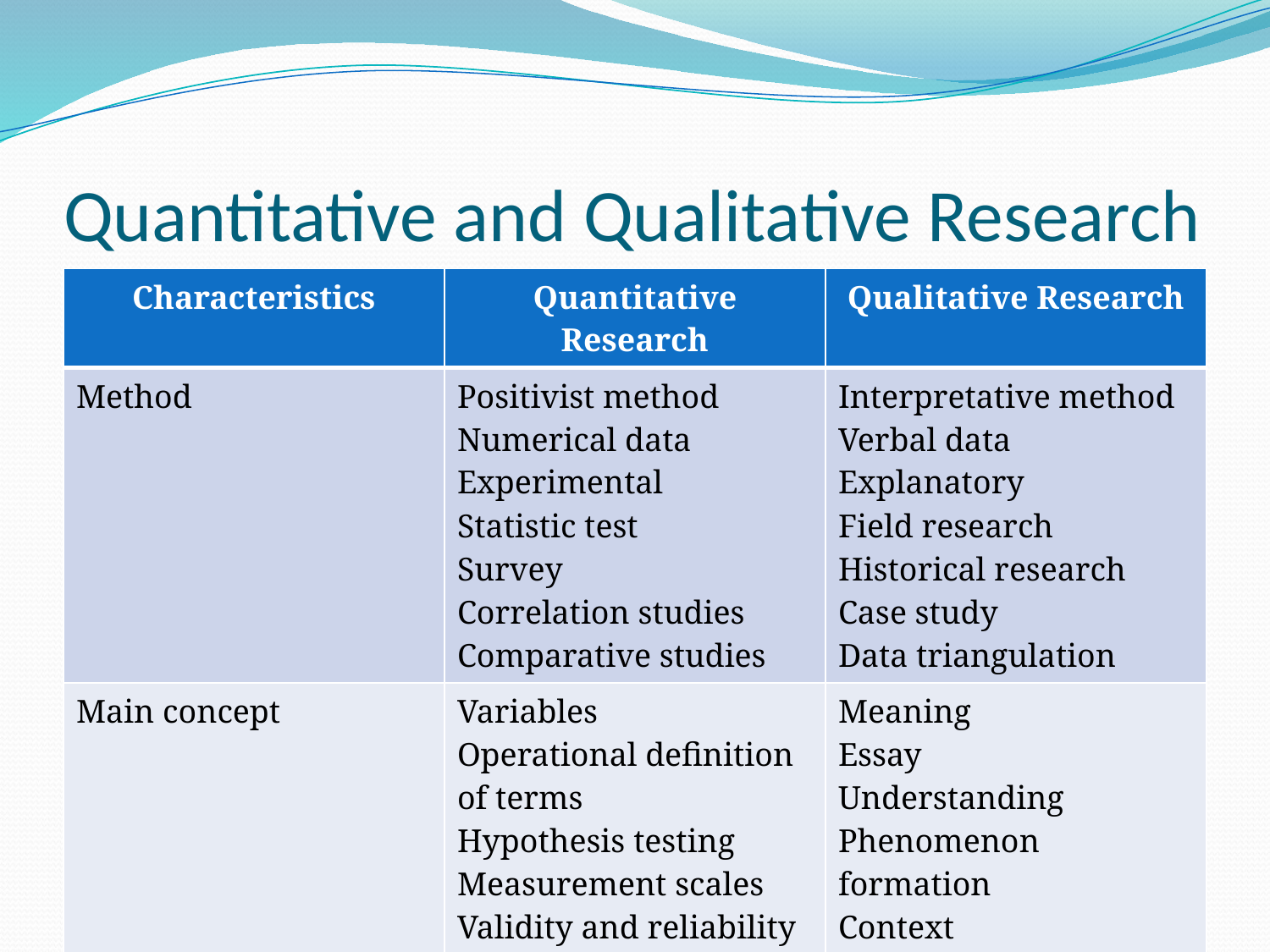

# Quantitative and Qualitative Research
| Characteristics | Quantitative Research | Qualitative Research |
| --- | --- | --- |
| Method | Positivist method Numerical data Experimental Statistic test Survey Correlation studies Comparative studies | Interpretative method Verbal data Explanatory Field research Historical research Case study Data triangulation |
| Main concept | Variables Operational definition of terms Hypothesis testing Measurement scales Validity and reliability Significance | Meaning Essay Understanding Phenomenon formation Context Triangulation In depth data |